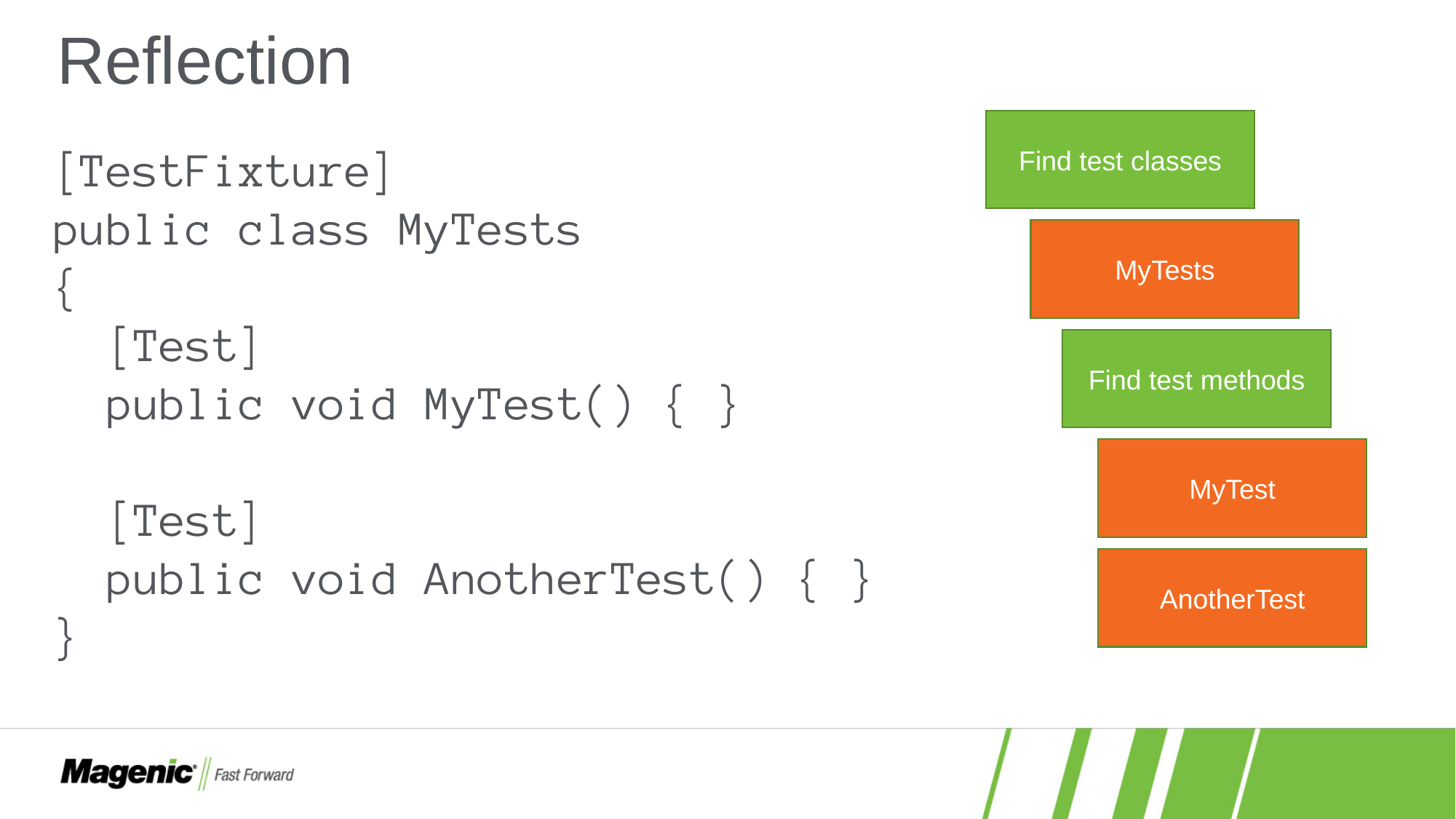

# Reflection
Find test classes
[TestFixture]
public class MyTests
{
  [Test]
  public void MyTest() { }

  [Test]
  public void AnotherTest() { }
}
MyTests
Find test methods
MyTest
AnotherTest